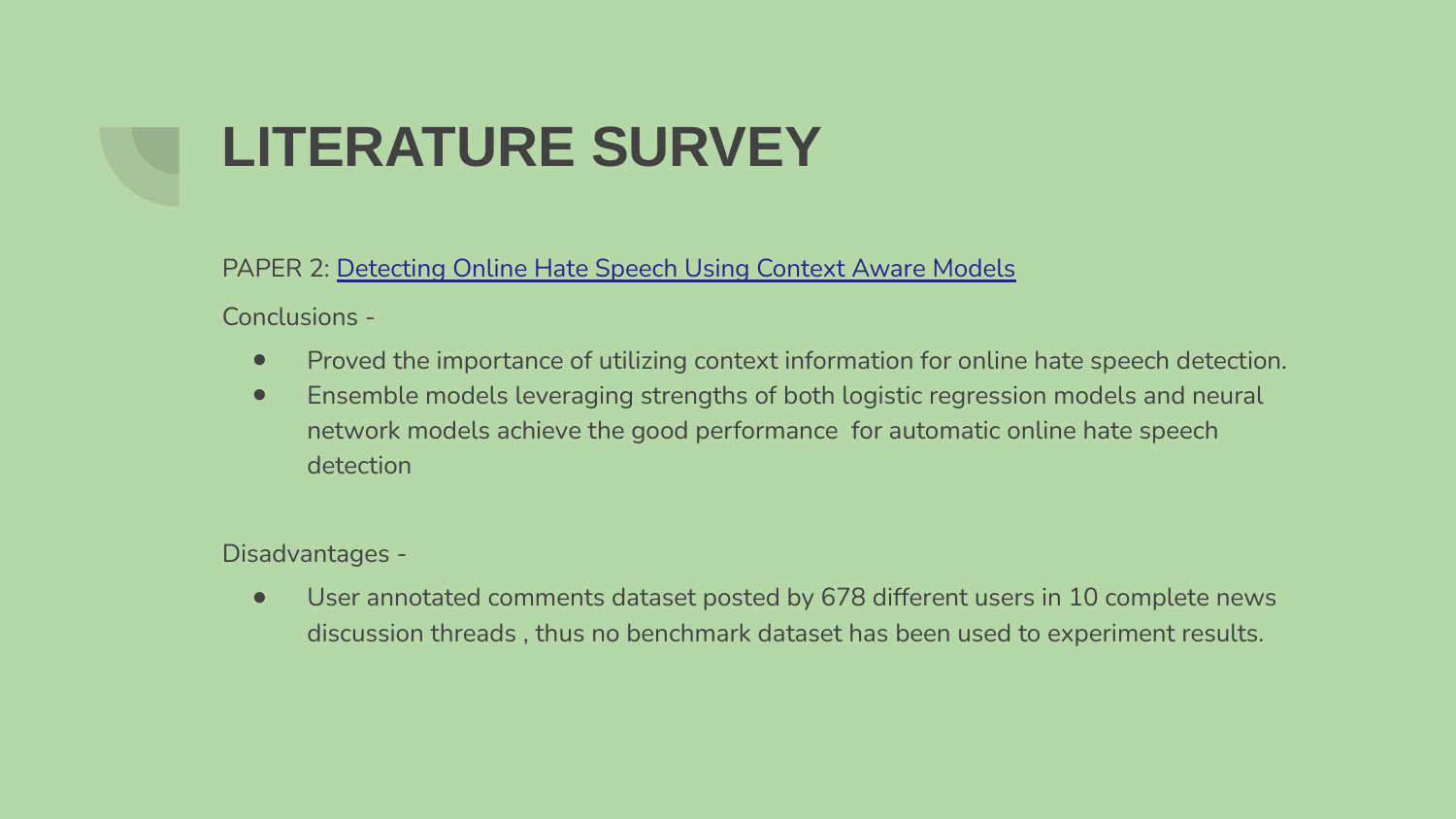

# LITERATURE SURVEY
PAPER 2: Detecting Online Hate Speech Using Context Aware Models
Conclusions -
Proved the importance of utilizing context information for online hate speech detection.
Ensemble models leveraging strengths of both logistic regression models and neural network models achieve the good performance  for automatic online hate speech detection

Disadvantages -
User annotated comments dataset posted by 678 different users in 10 complete news discussion threads , thus no benchmark dataset has been used to experiment results.